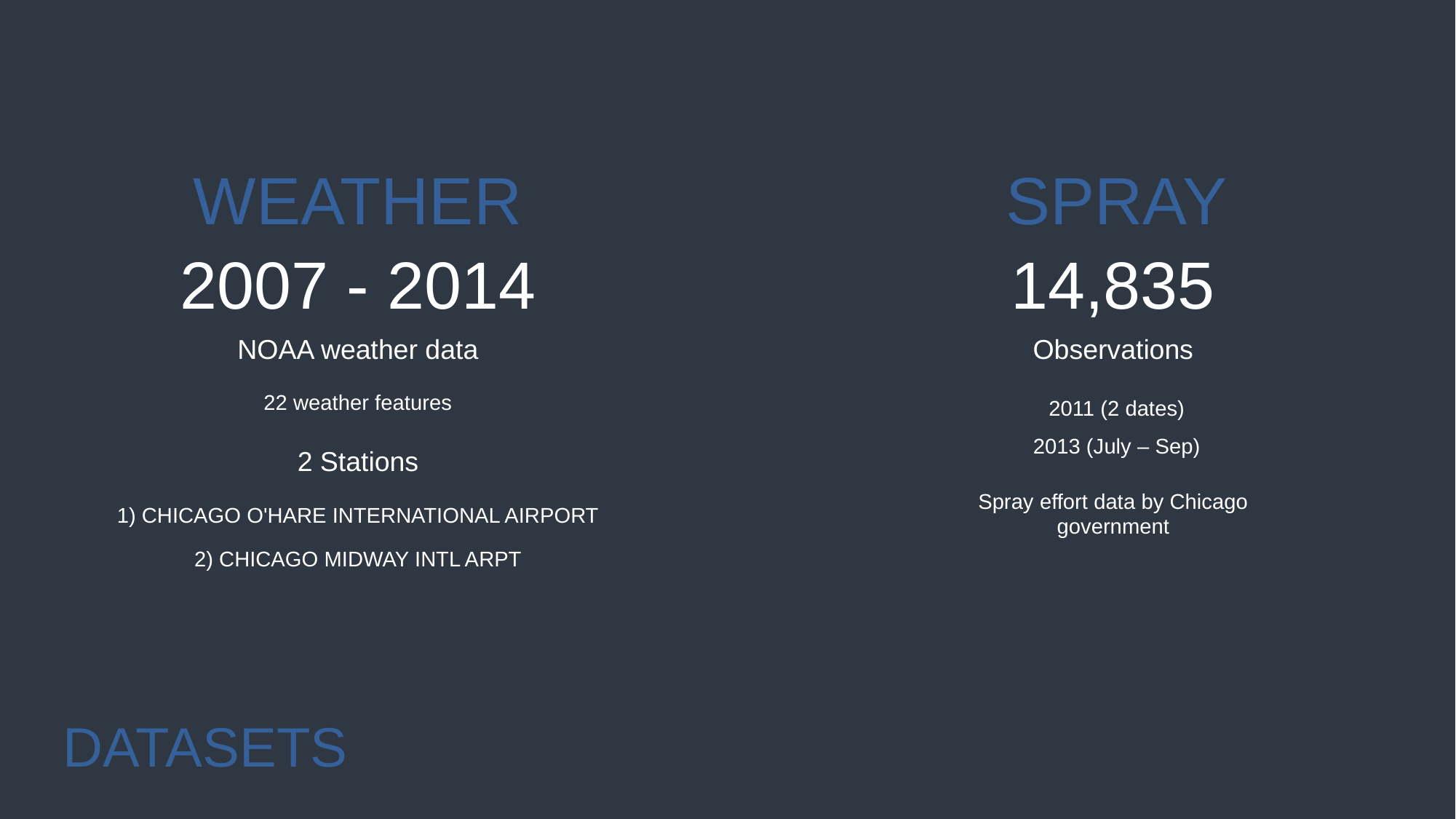

SPRAY
WEATHER
2007 - 2014
NOAA weather data
22 weather features
2 Stations
1) CHICAGO O'HARE INTERNATIONAL AIRPORT
2) CHICAGO MIDWAY INTL ARPT
14,835
Observations
2011 (2 dates)
2013 (July – Sep)
Spray effort data by Chicago
government
# DATASETS